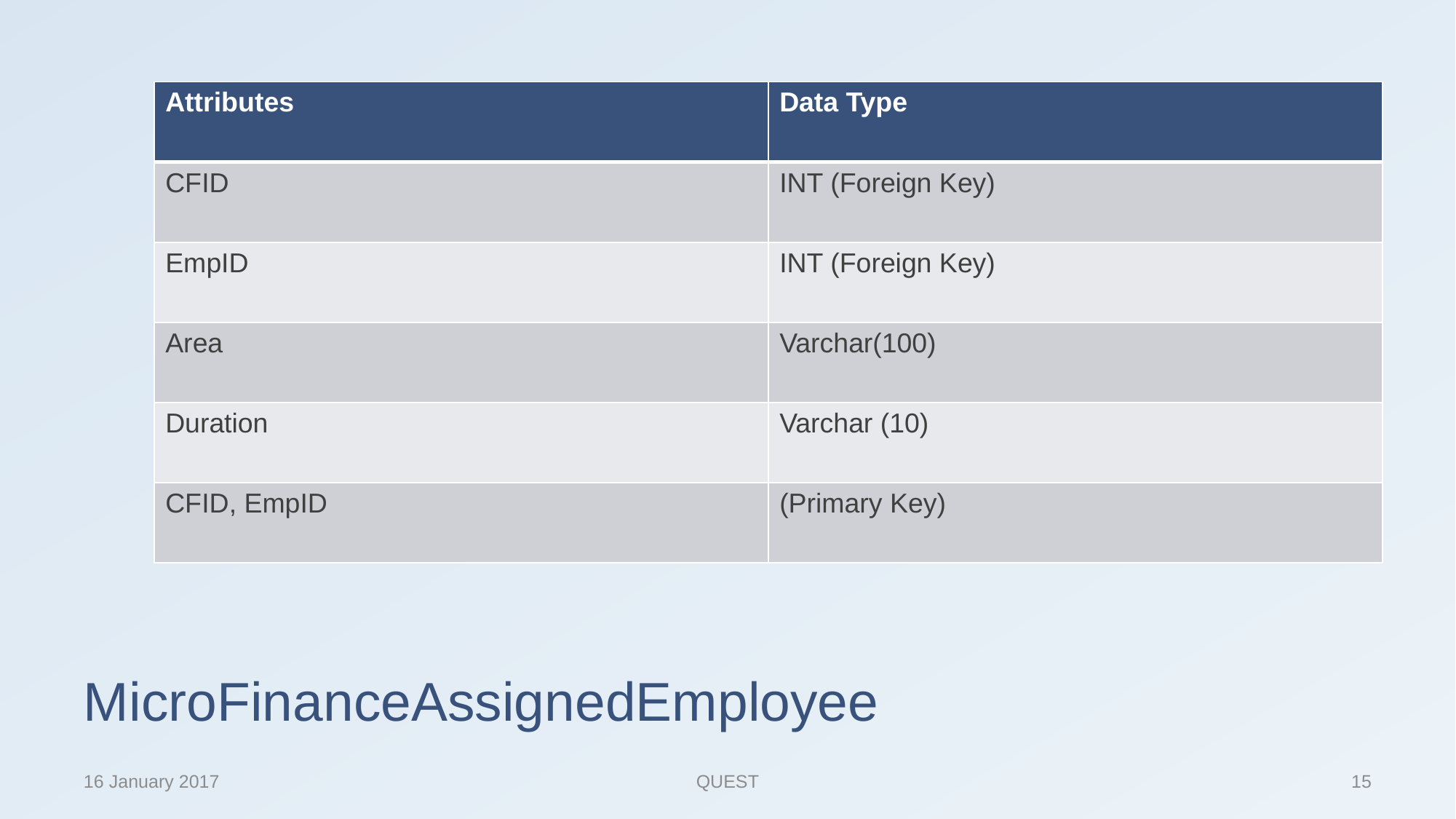

| Attributes | Data Type |
| --- | --- |
| CFID | INT (Foreign Key) |
| EmpID | INT (Foreign Key) |
| Area | Varchar(100) |
| Duration | Varchar (10) |
| CFID, EmpID | (Primary Key) |
# MicroFinanceAssignedEmployee
16 January 2017
QUEST
15